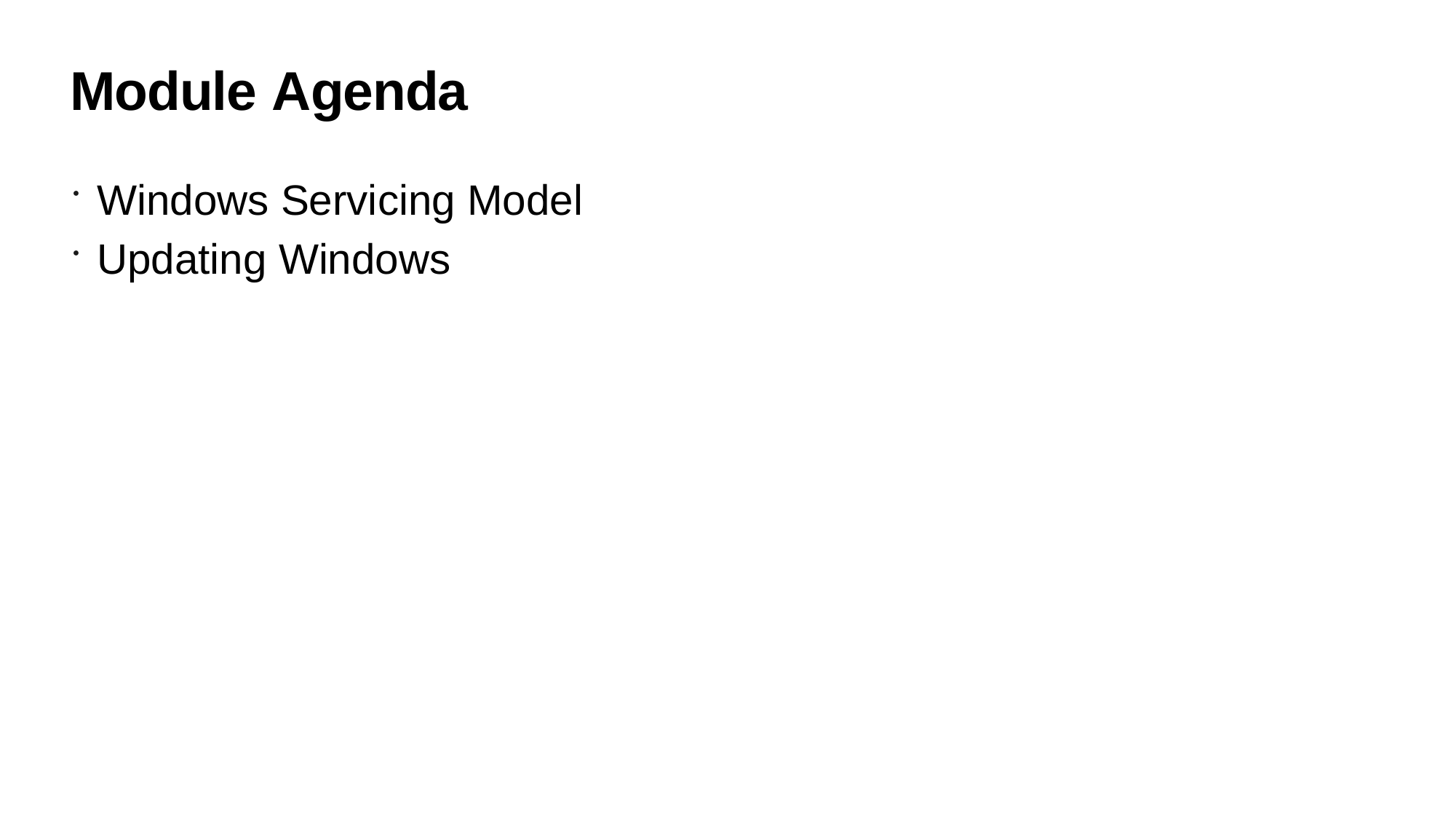

# Module Agenda
Windows Servicing Model
Updating Windows